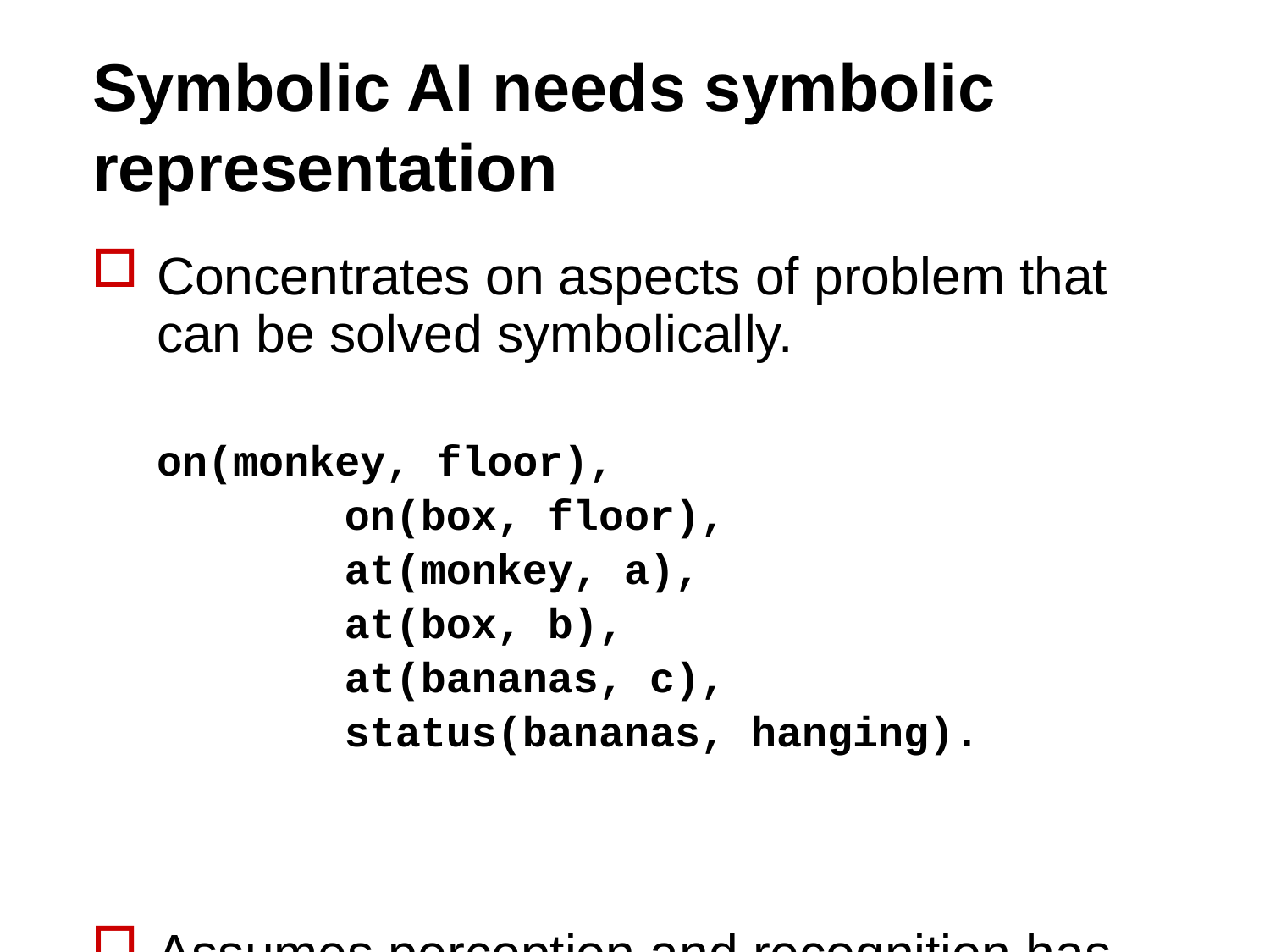

# Symbolic AI needs symbolic representation
Concentrates on aspects of problem that can be solved symbolically.

on(monkey, floor),
		on(box, floor),
		at(monkey, a),
		at(box, b),
		at(bananas, c),
		status(bananas, hanging).

Assumes perception and recognition has already occurred – this is the fatal flaw